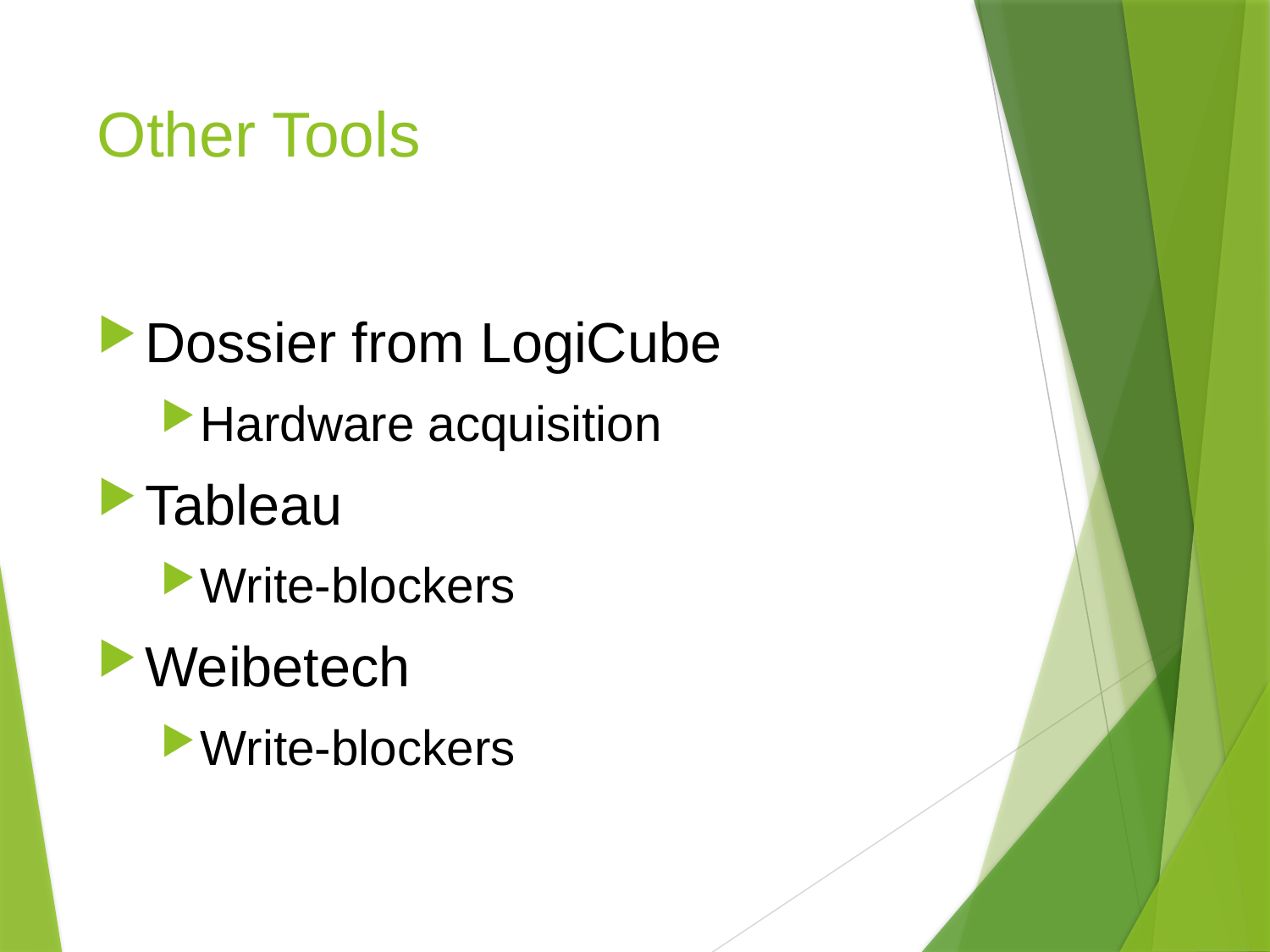

# Other Tools
Dossier from LogiCube
Hardware acquisition
Tableau
Write-blockers
Weibetech
Write-blockers